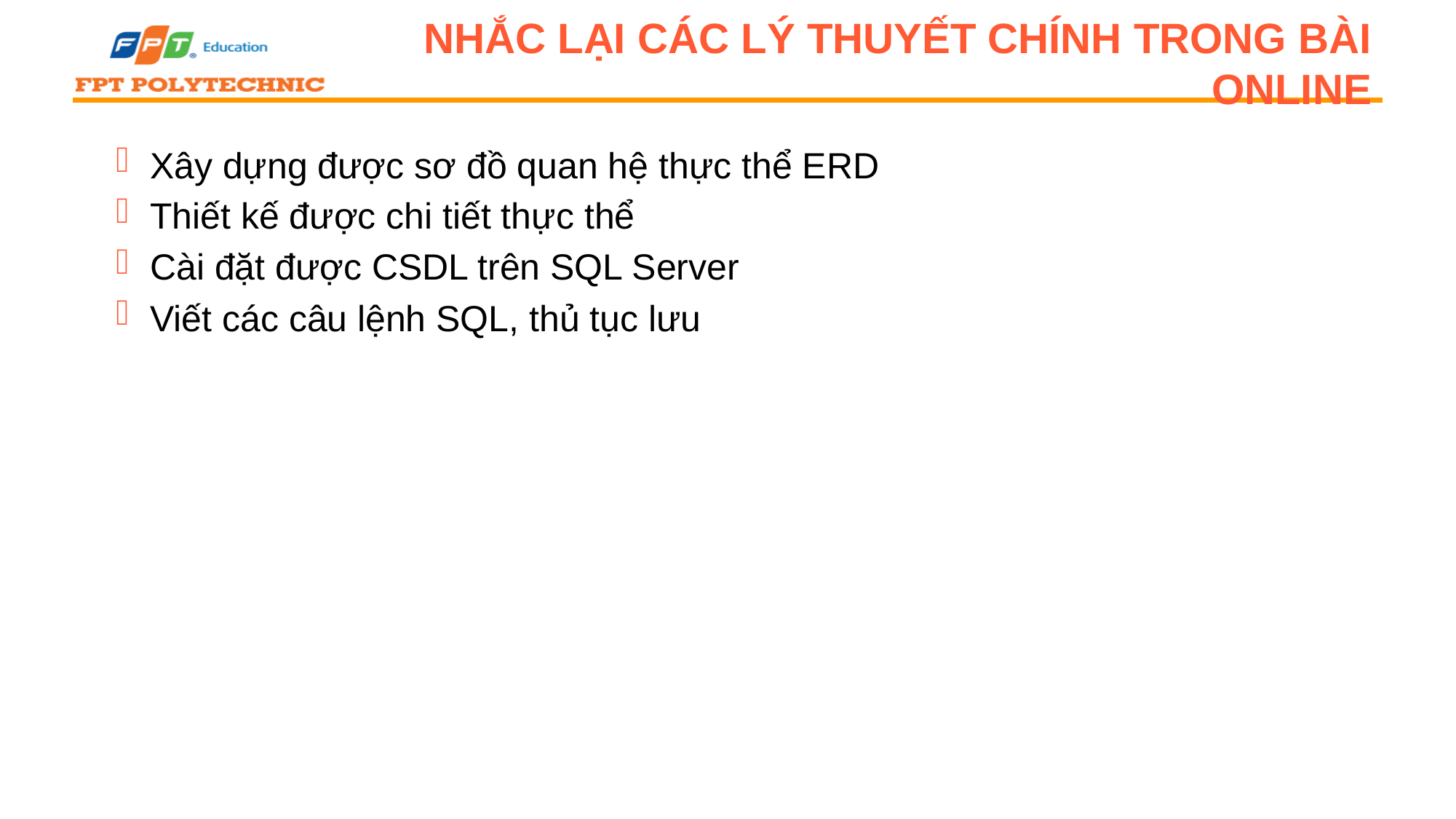

# Nhắc lại các lý thuyết chính trong bài online
Xây dựng được sơ đồ quan hệ thực thể ERD
Thiết kế được chi tiết thực thể
Cài đặt được CSDL trên SQL Server
Viết các câu lệnh SQL, thủ tục lưu